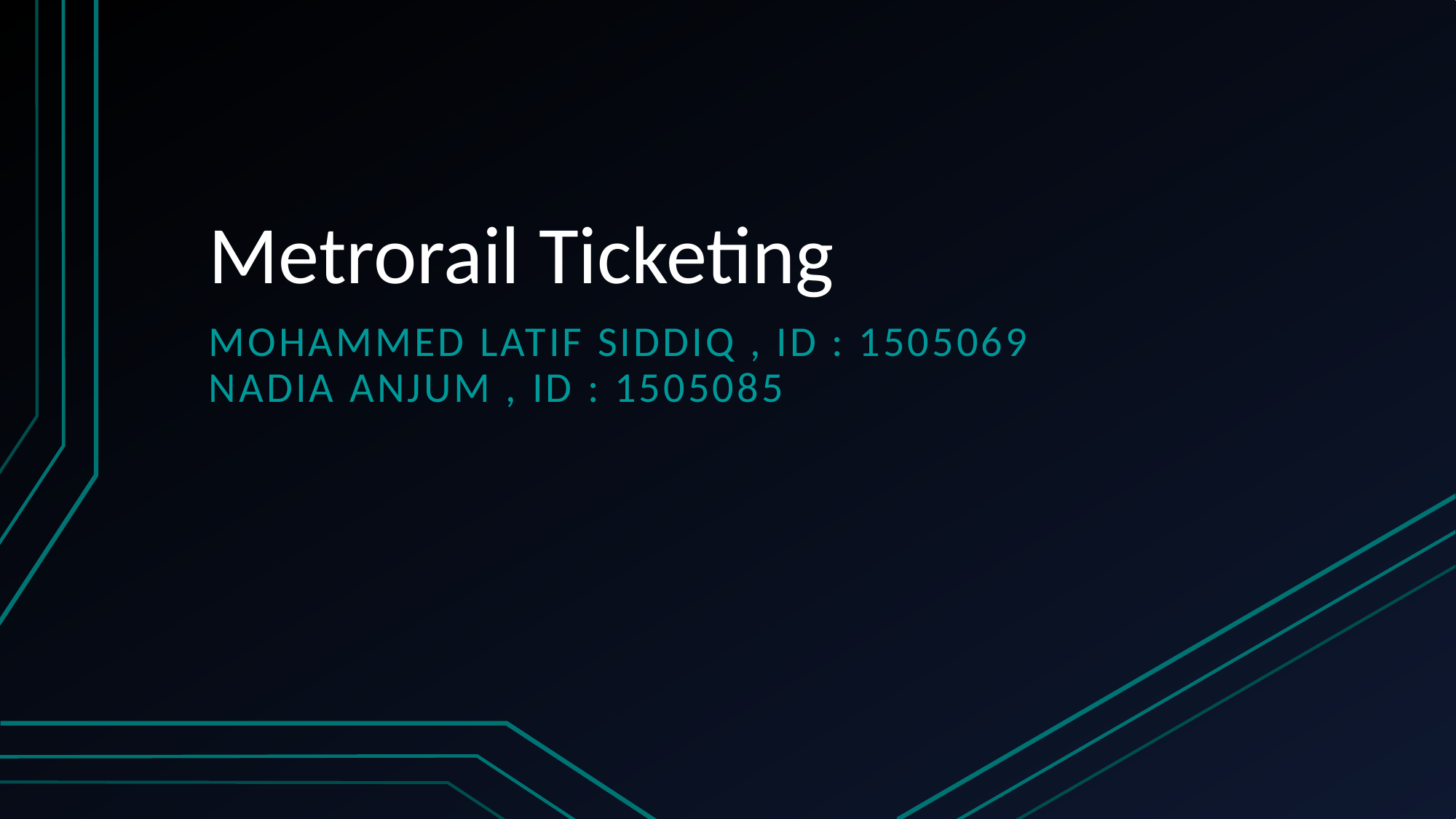

# Metrorail Ticketing
Mohammed Latif Siddiq , ID : 1505069
NADIA ANJUM , ID : 1505085